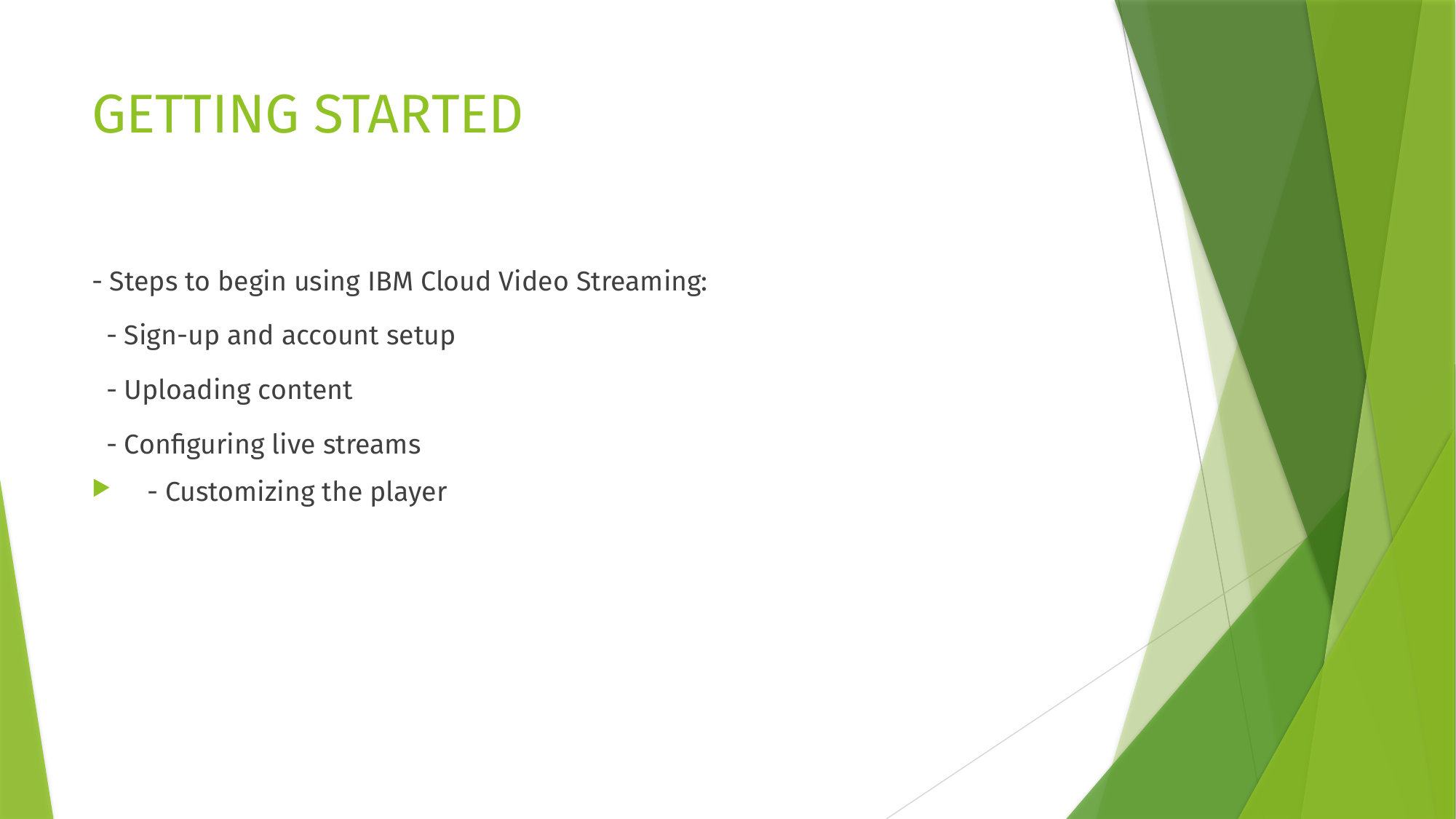

# GETTING STARTED
- Steps to begin using IBM Cloud Video Streaming:
  - Sign-up and account setup
  - Uploading content
  - Configuring live streams
  - Customizing the player